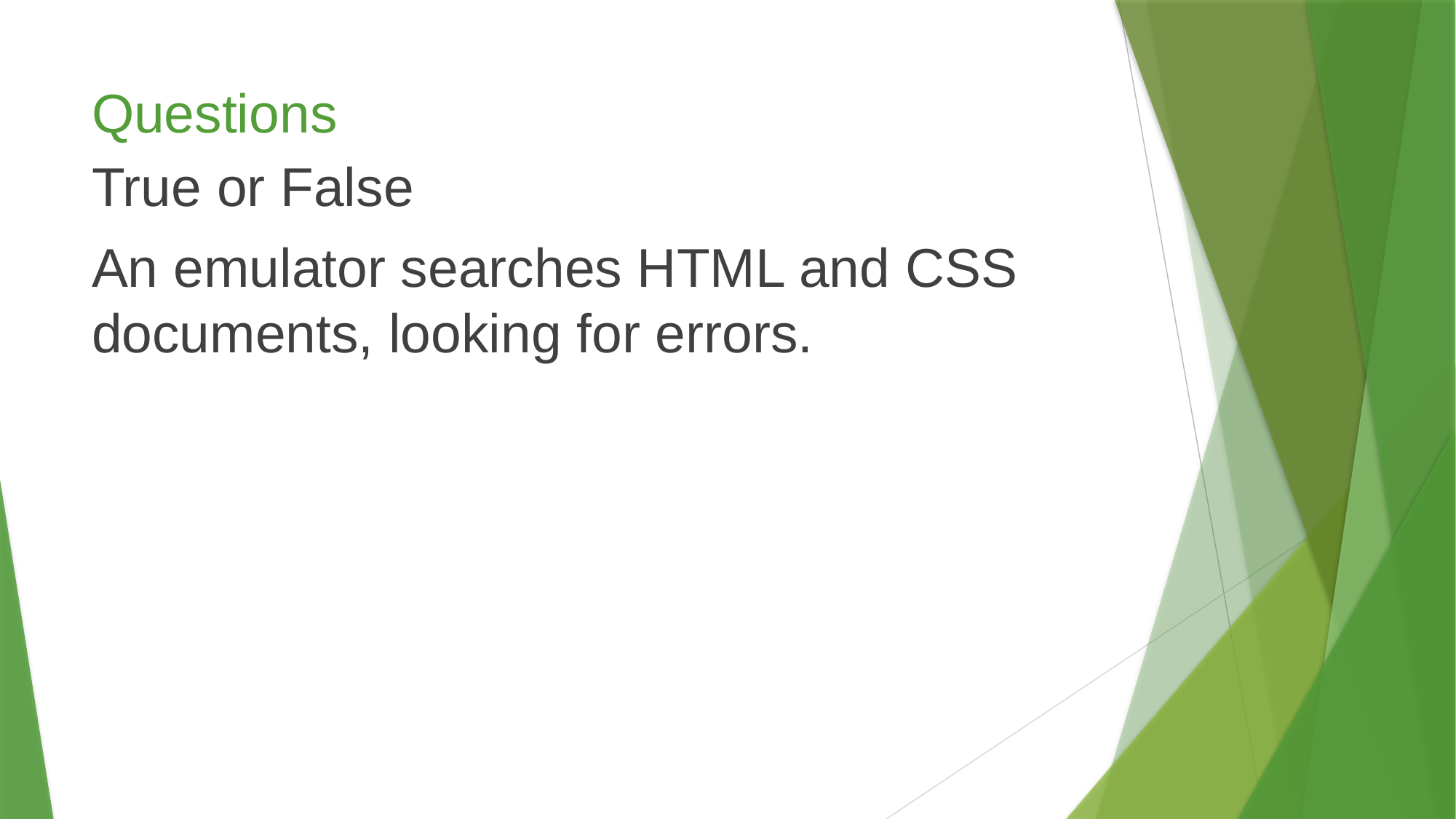

# Questions
True or False
An emulator searches HTML and CSS documents, looking for errors.